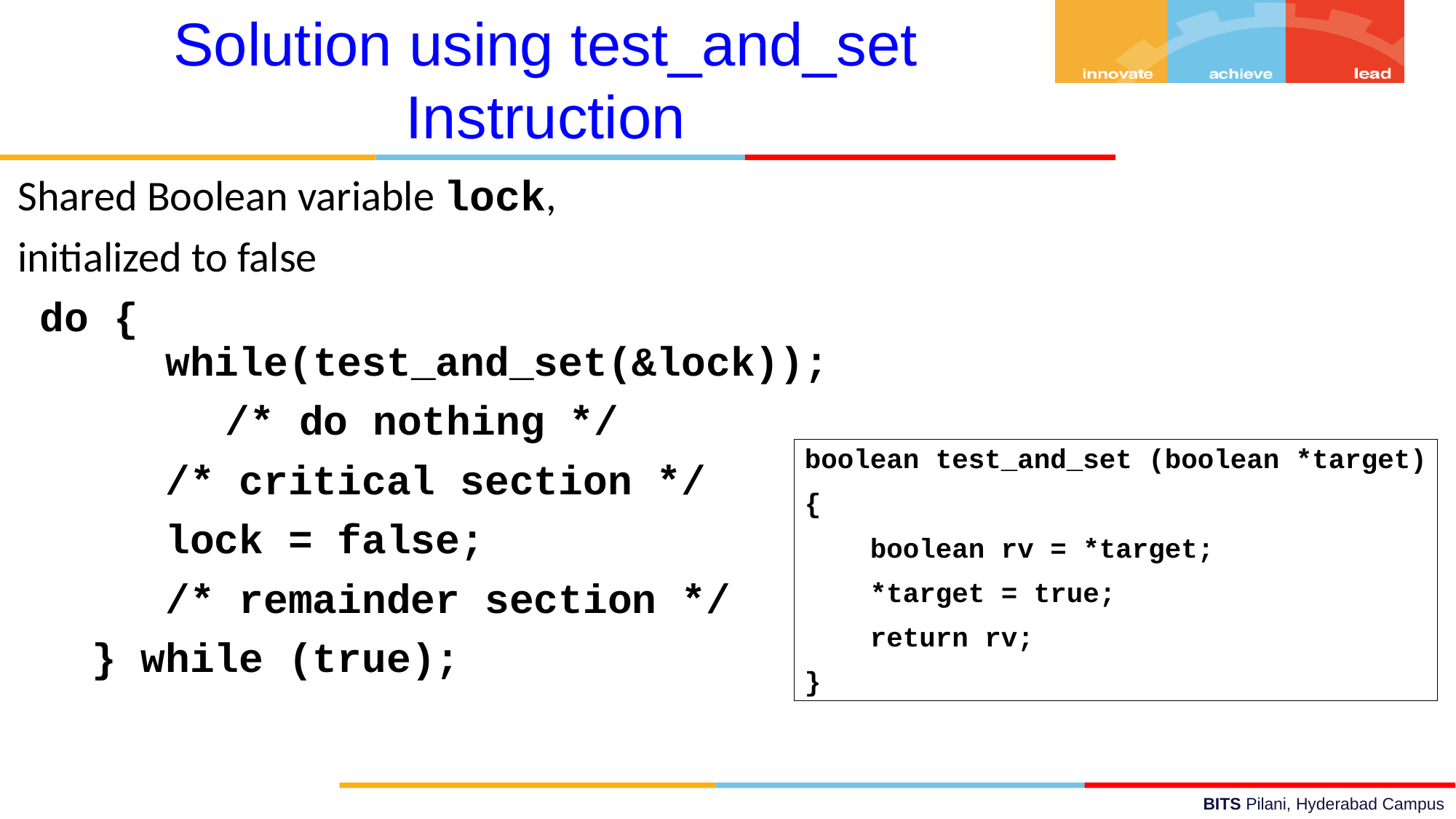

Solution using test_and_set  Instruction
Shared Boolean variable lock,
initialized to false
 do {
      while(test_and_set(&lock));
	    /* do nothing */
      /* critical section */
      lock = false;
      /* remainder section */
   } while (true);

boolean test_and_set (boolean *target)
{
    boolean rv = *target;
    *target = true;
    return rv;
}